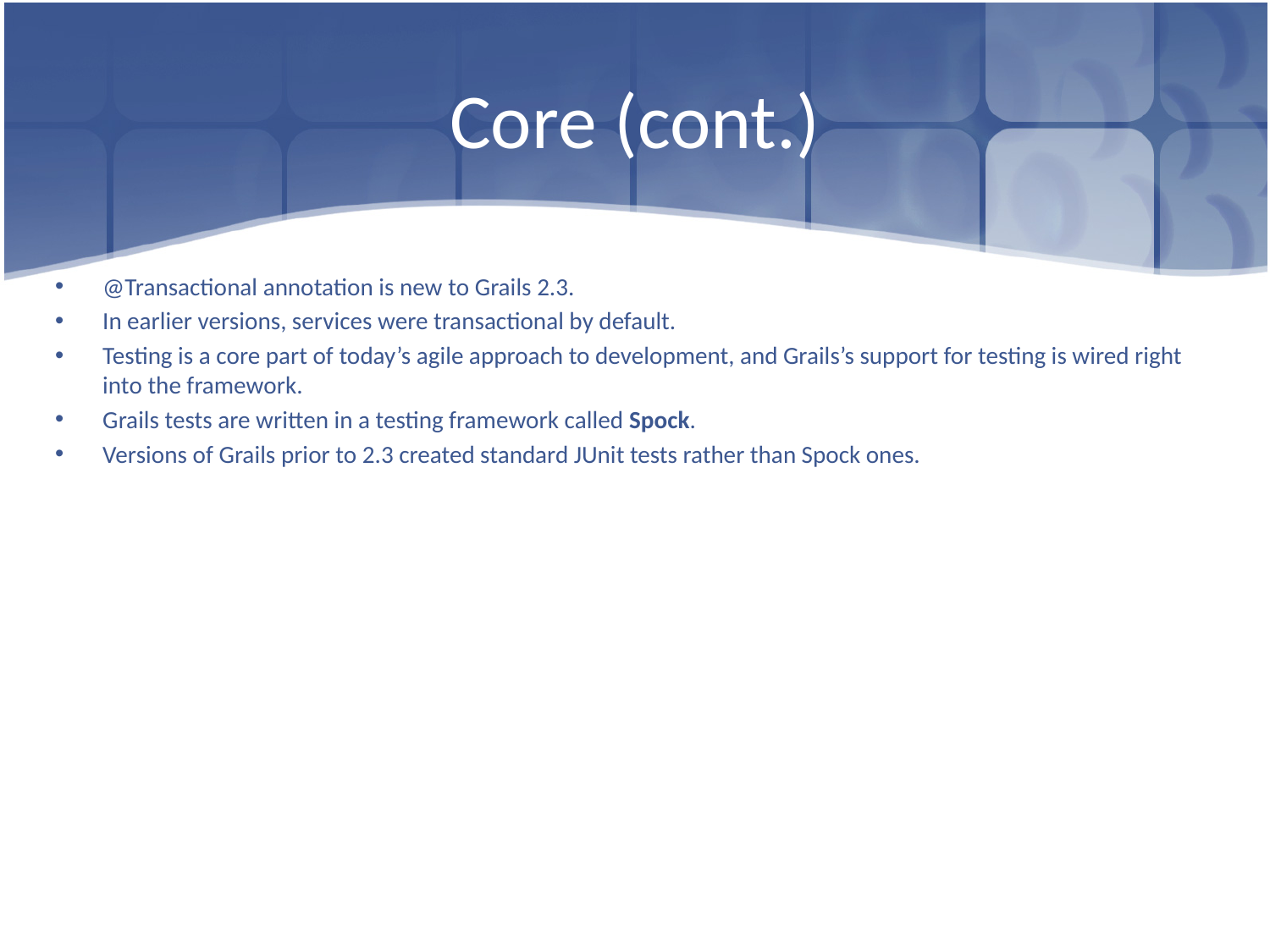

# Core (cont.)
@Transactional annotation is new to Grails 2.3.
In earlier versions, services were transactional by default.
Testing is a core part of today’s agile approach to development, and Grails’s support for testing is wired right into the framework.
Grails tests are written in a testing framework called Spock.
Versions of Grails prior to 2.3 created standard JUnit tests rather than Spock ones.